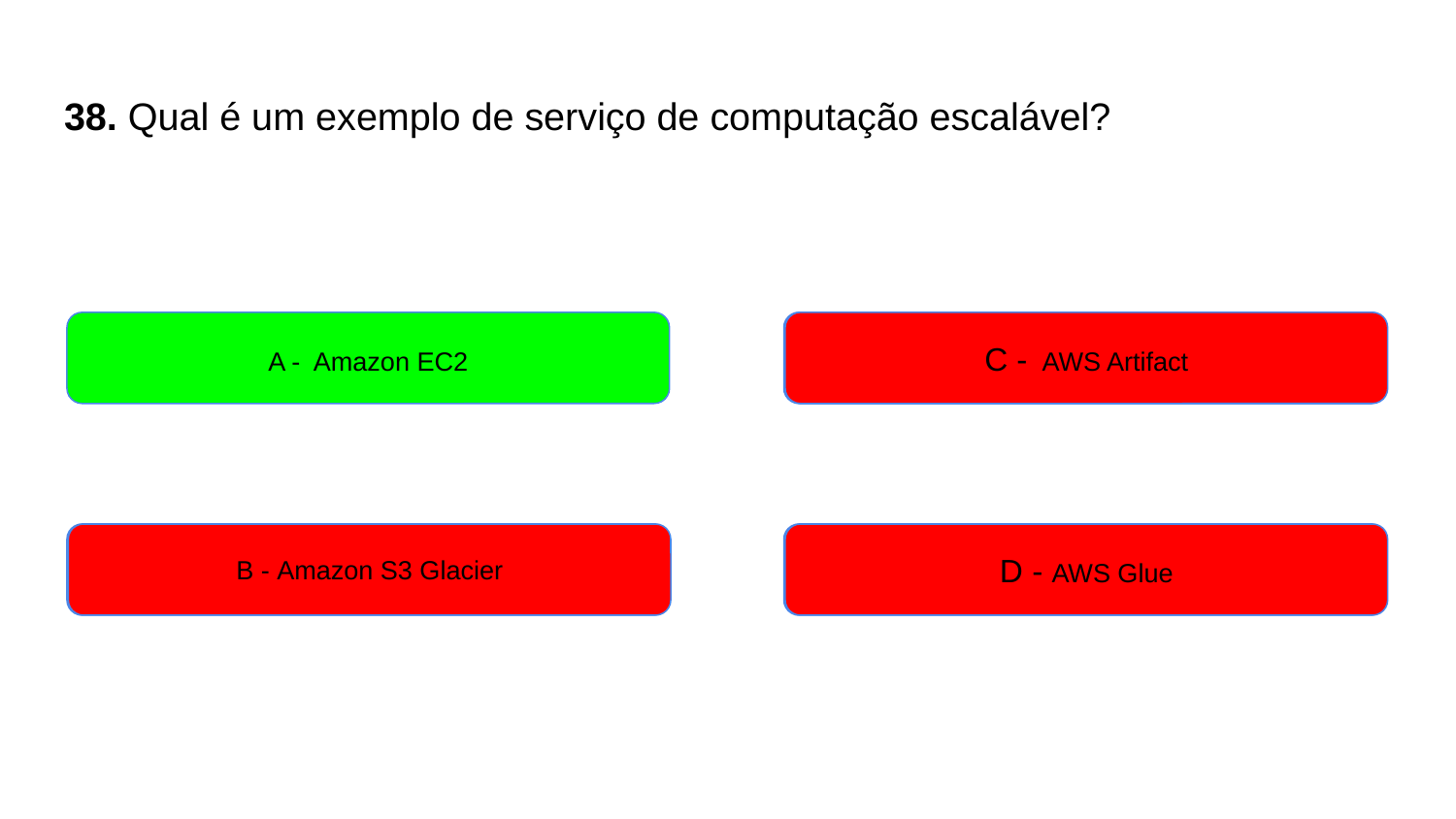

# 38. Qual é um exemplo de serviço de computação escalável?

A -  Amazon EC2
C -  AWS Artifact
C -  AWS Artifact
B - Amazon S3 Glacier
B - Amazon S3 Glacier
D - AWS Glue
D - AWS Glue